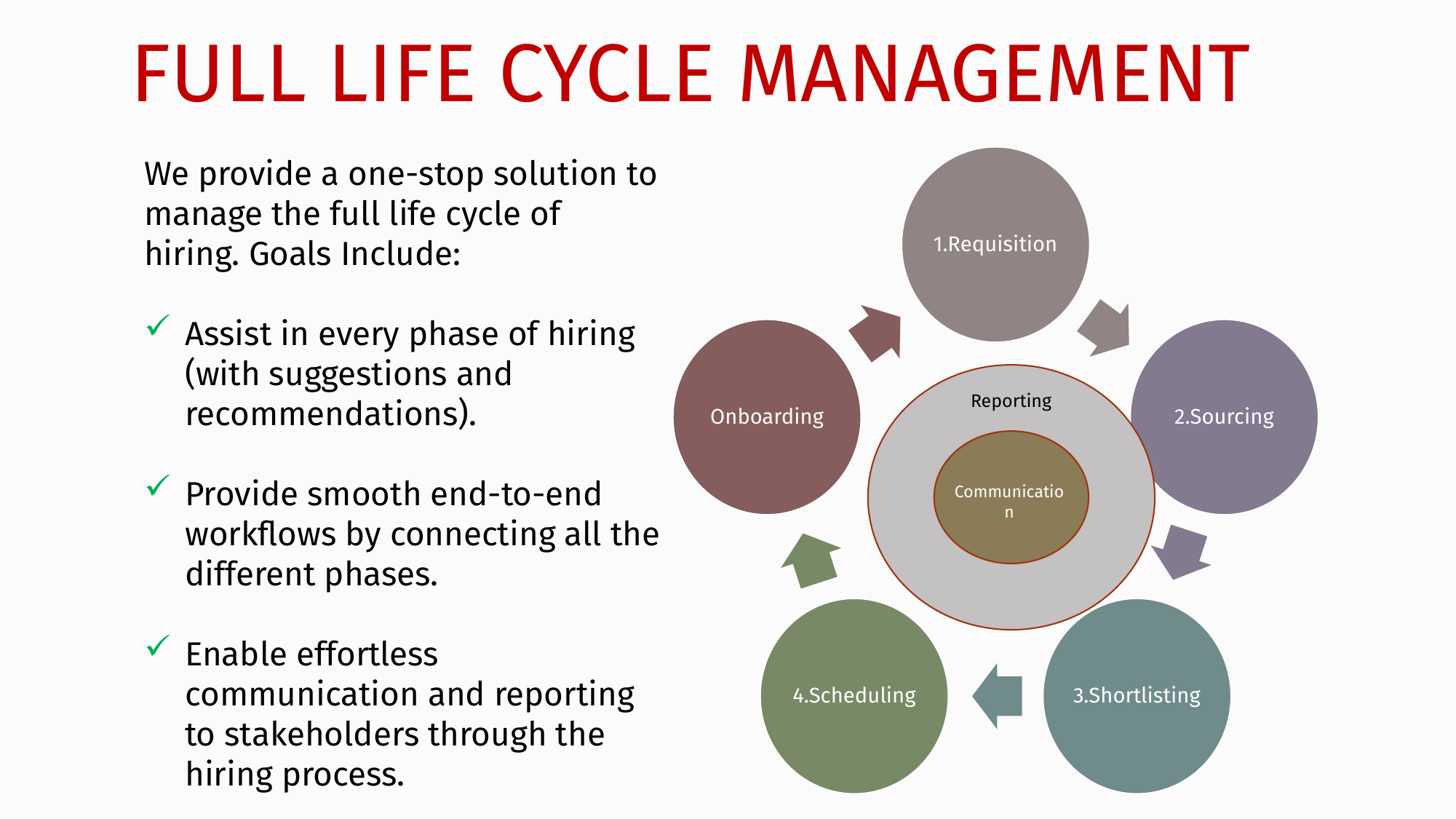

# Full Life Cycle Management
We provide a one-stop solution to manage the full life cycle of hiring. Goals Include:

Assist in every phase of hiring (with suggestions and recommendations).

Provide smooth end-to-end workflows by connecting all the different phases.

Enable effortless communication and reporting to stakeholders through the hiring process.
1.Requisition

2.Sourcing

3.Shortlisting

4.Scheduling

Onboarding

Communication
Reporting